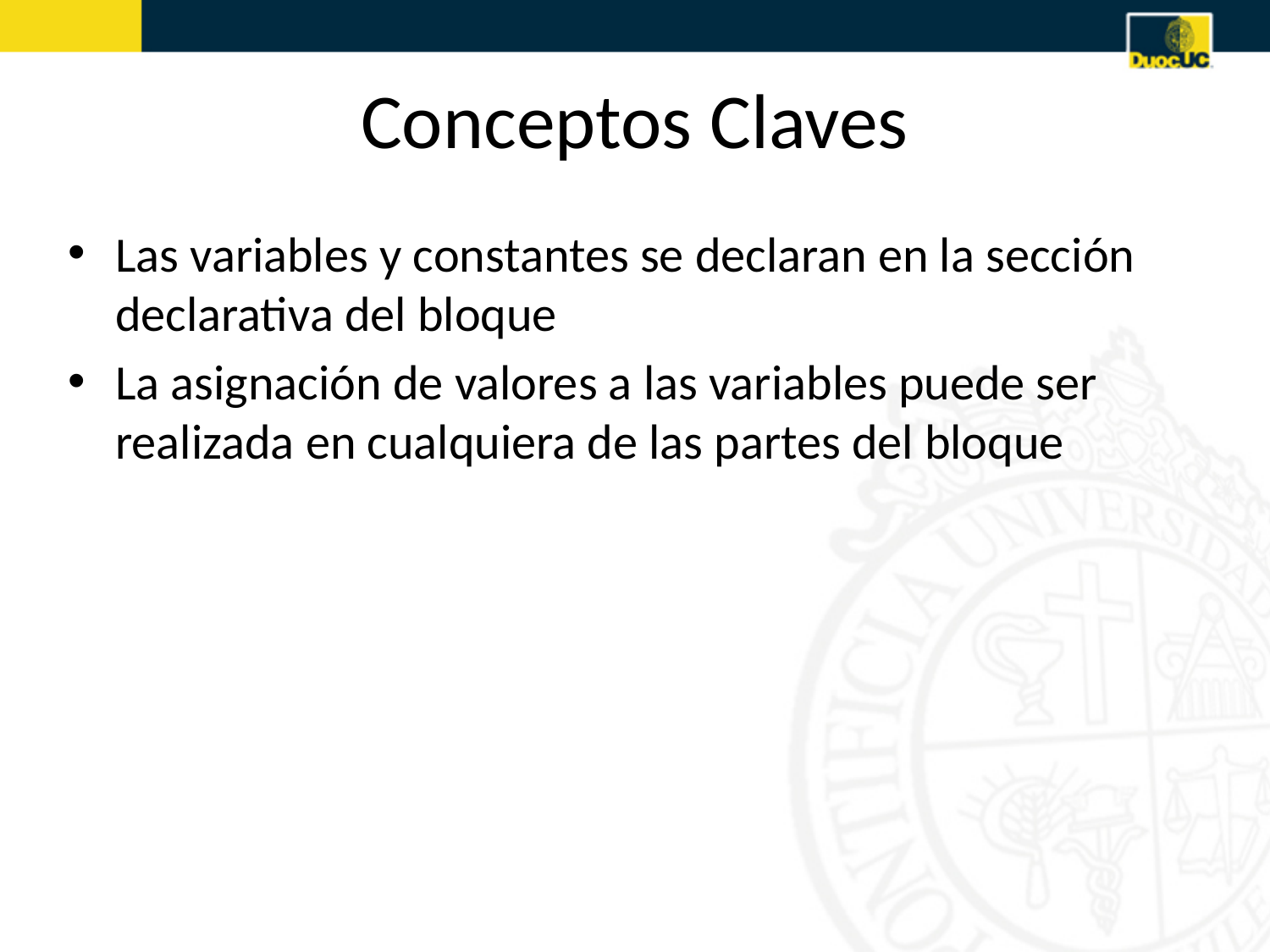

# Conceptos Claves
Las variables y constantes se declaran en la sección declarativa del bloque
La asignación de valores a las variables puede ser realizada en cualquiera de las partes del bloque